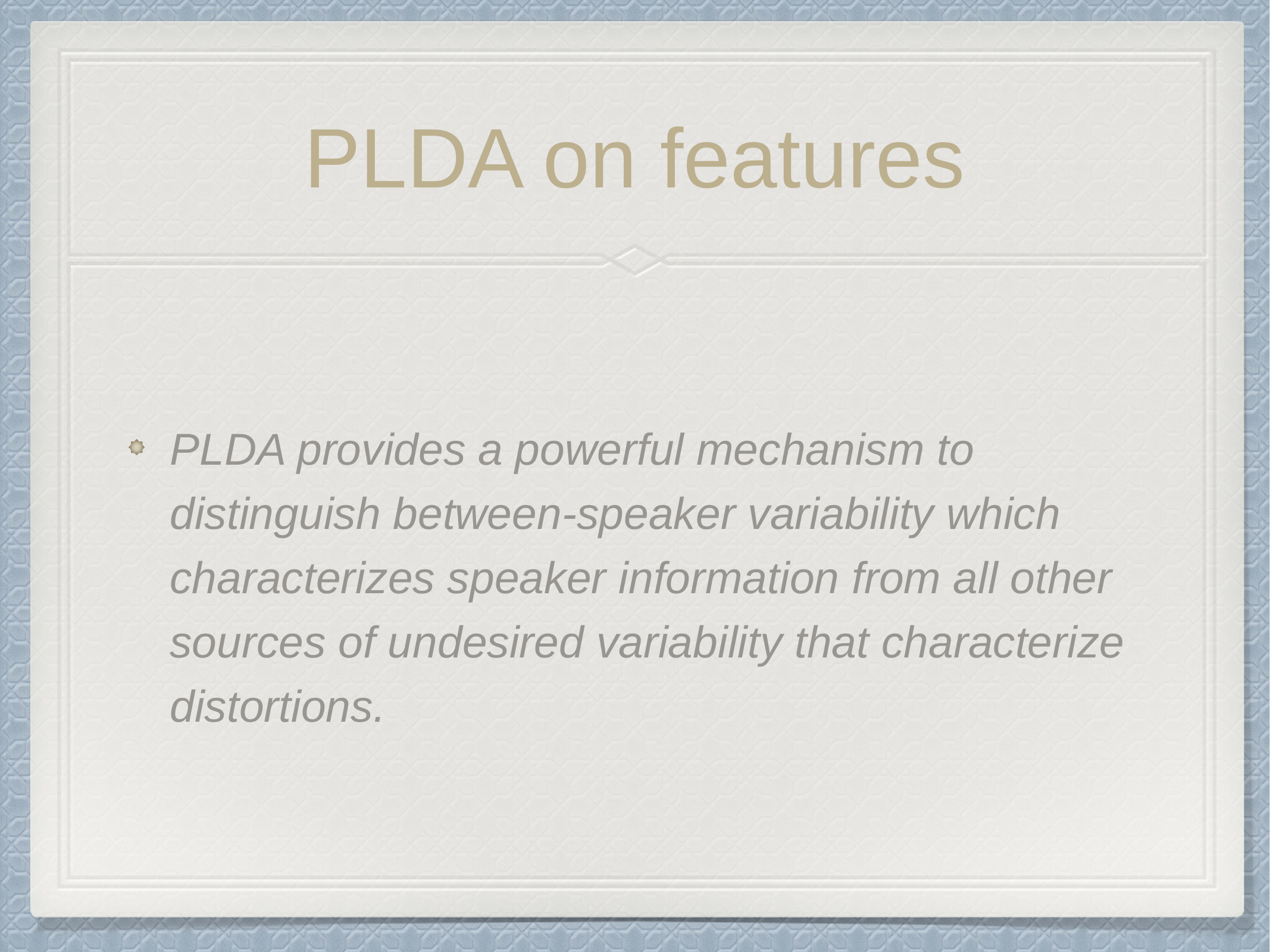

# PLDA on features
PLDA provides a powerful mechanism to distinguish between-speaker variability which characterizes speaker information from all other sources of undesired variability that characterize distortions.